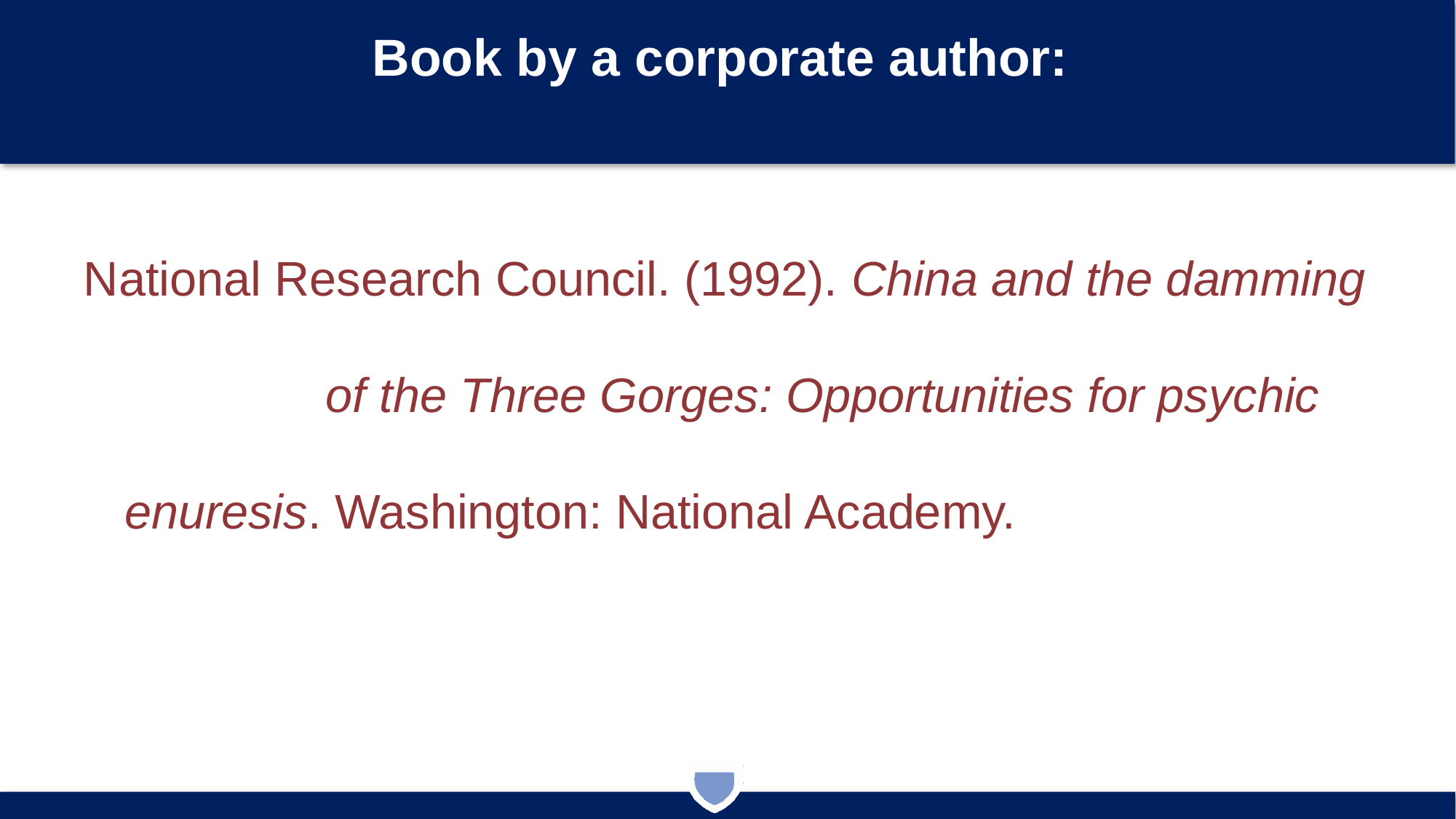

# Book by a corporate author:
National Research Council. (1992). China and the damming                of the Three Gorges: Opportunities for psychic enuresis. Washington: National Academy.